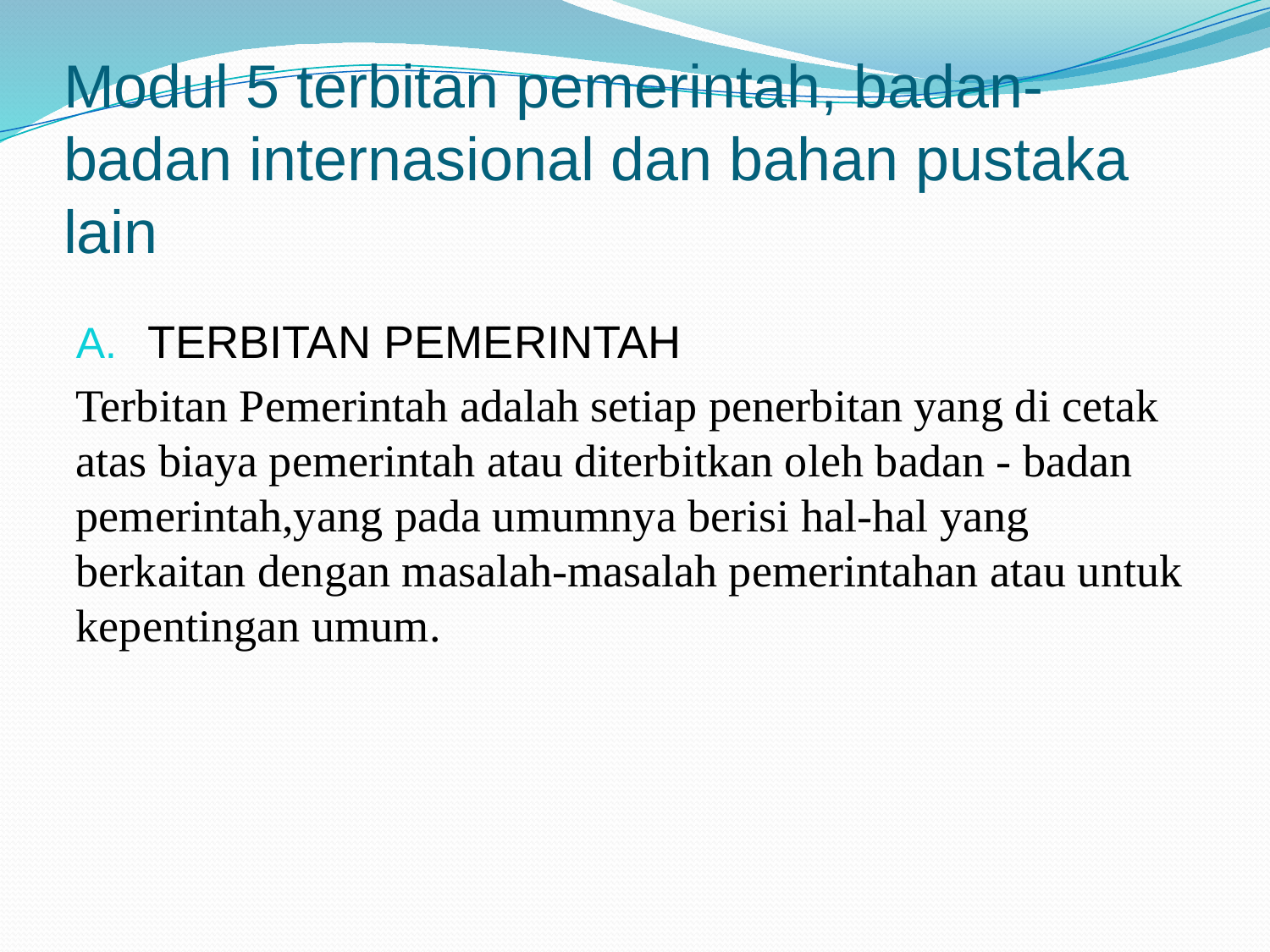

# Modul 5 terbitan pemerintah, badan-badan internasional dan bahan pustaka lain
TERBITAN PEMERINTAH
Terbitan Pemerintah adalah setiap penerbitan yang di cetak atas biaya pemerintah atau diterbitkan oleh badan - badan pemerintah,yang pada umumnya berisi hal-hal yang berkaitan dengan masalah-masalah pemerintahan atau untuk kepentingan umum.